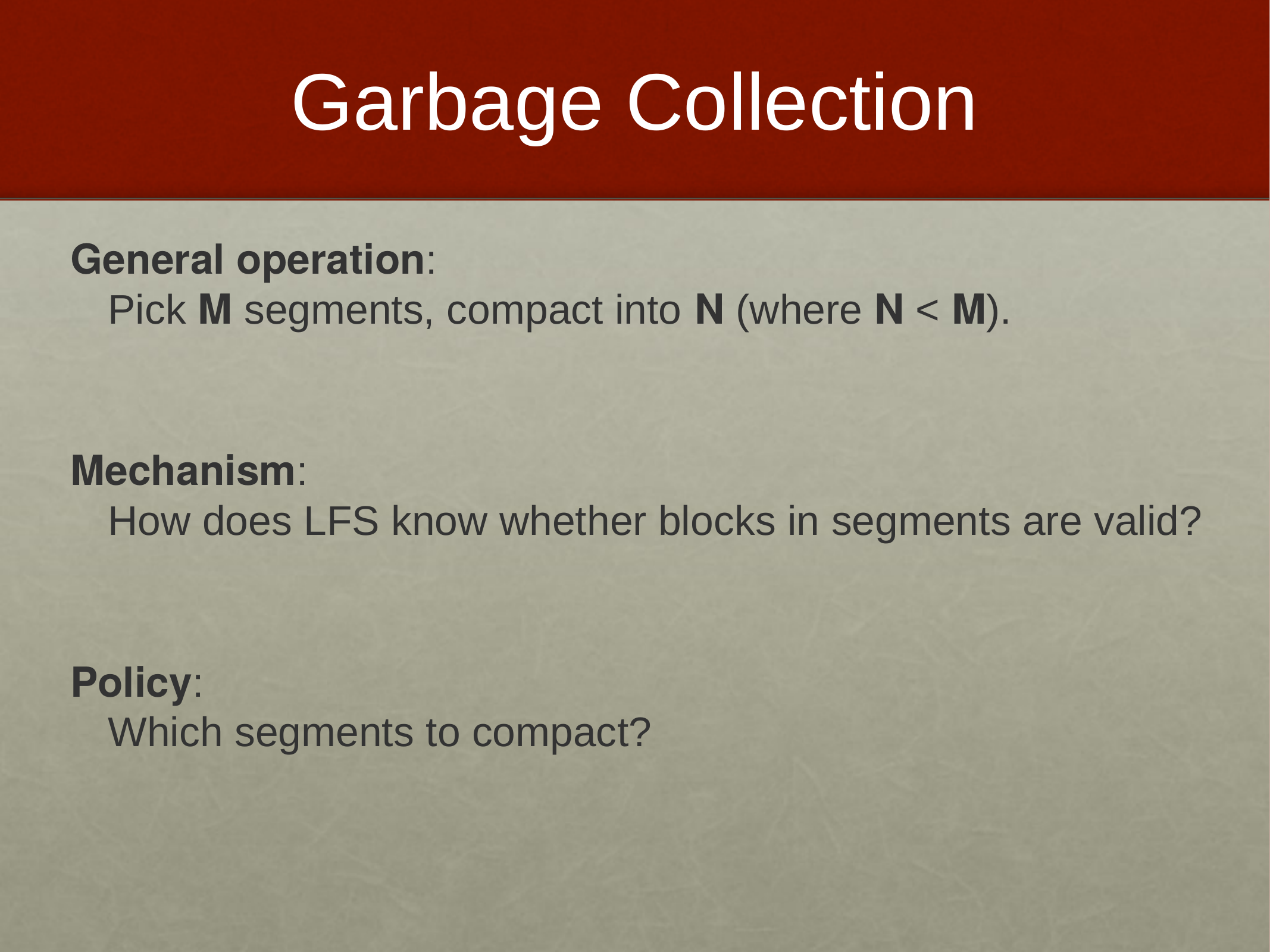

# Garbage Collection
General operation:
Pick M segments, compact into N (where N < M).

Mechanism:
How does LFS know whether blocks in segments are valid?

Policy:
Which segments to compact?